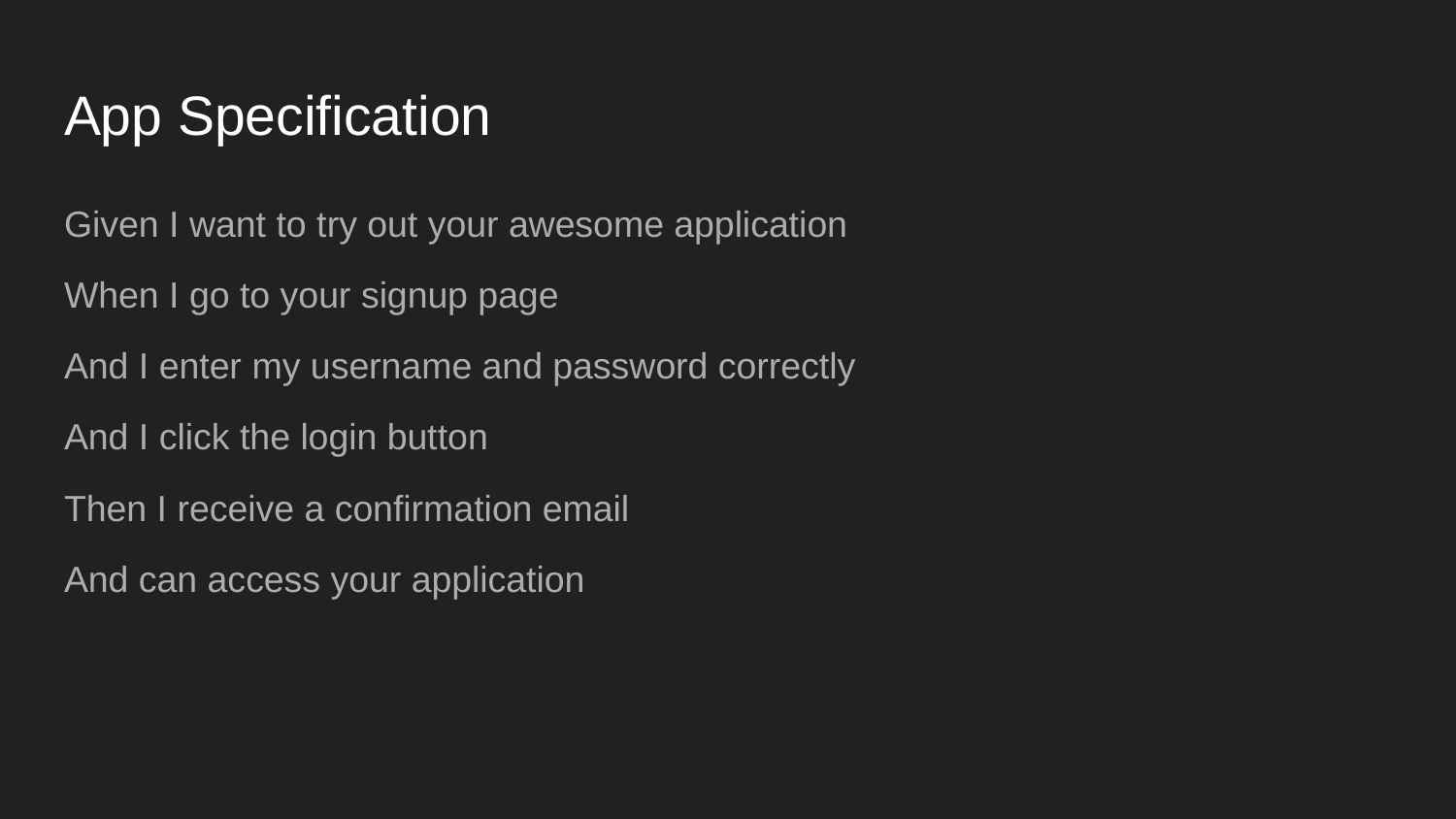

# App Specification
Given I want to try out your awesome application
When I go to your signup page
And I enter my username and password correctly
And I click the login button
Then I receive a confirmation email
And can access your application